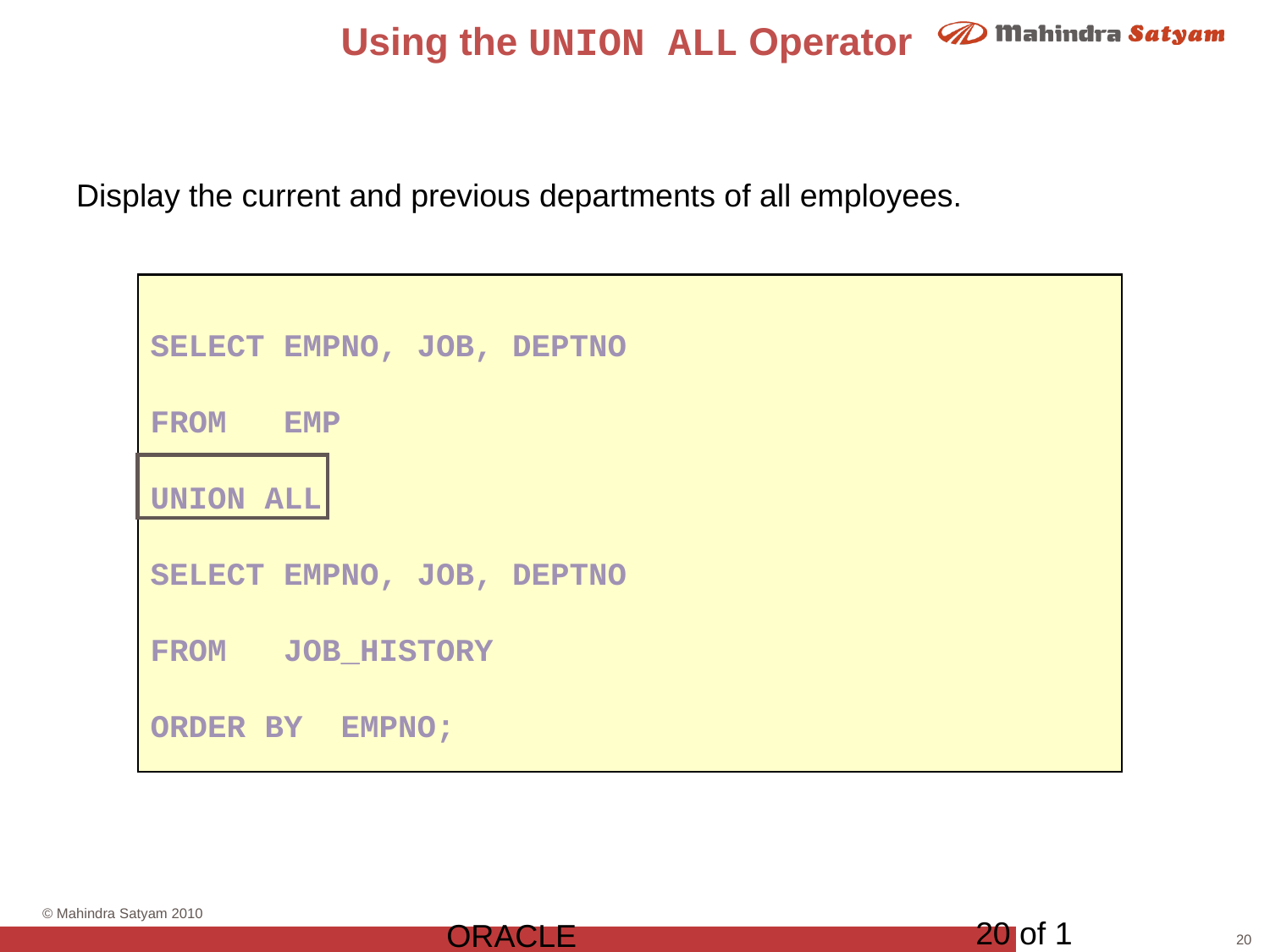

# Using the UNION ALL Operator

Display the current and previous departments of all employees.

SELECT EMPNO, JOB, DEPTNO

FROM   EMP

UNION ALL

SELECT EMPNO, JOB, DEPTNO

FROM   JOB_HISTORY

ORDER BY  EMPNO;

20 of 1
ORACLE